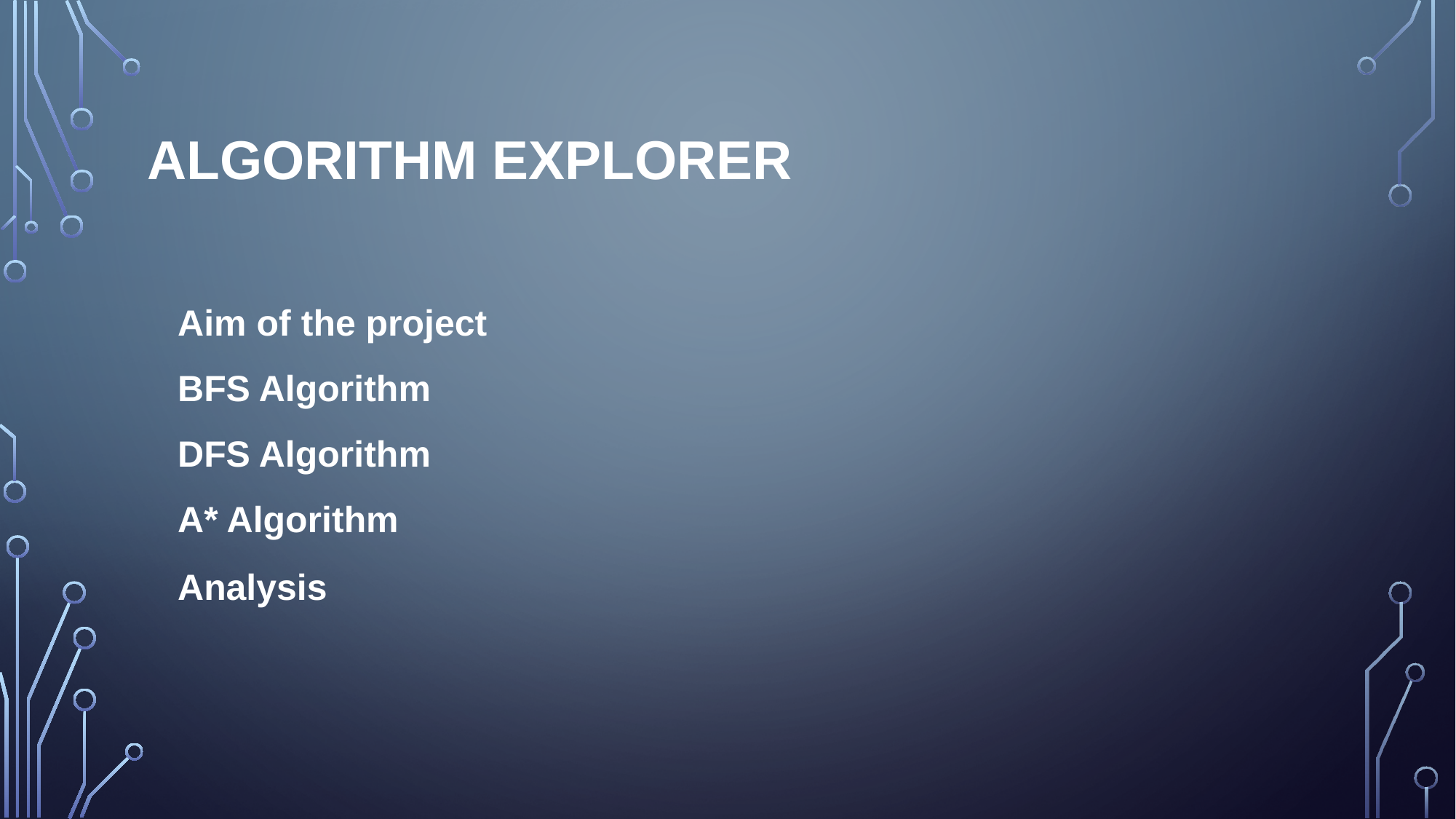

# Algorithm Explorer
Aim of the project
BFS Algorithm
DFS Algorithm
A* Algorithm
Analysis